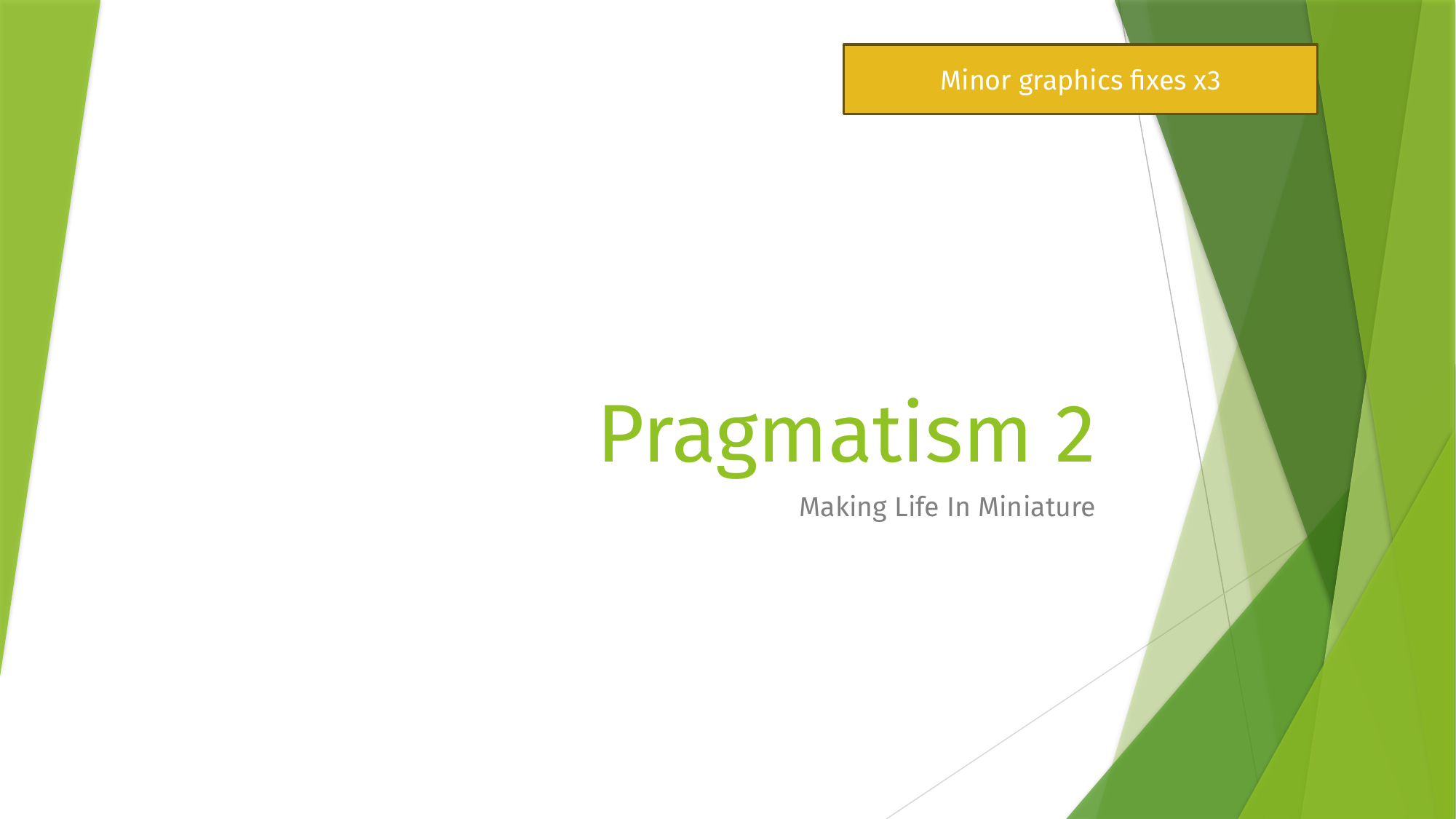

Minor graphics fixes x3
# Pragmatism 2
Making Life In Miniature